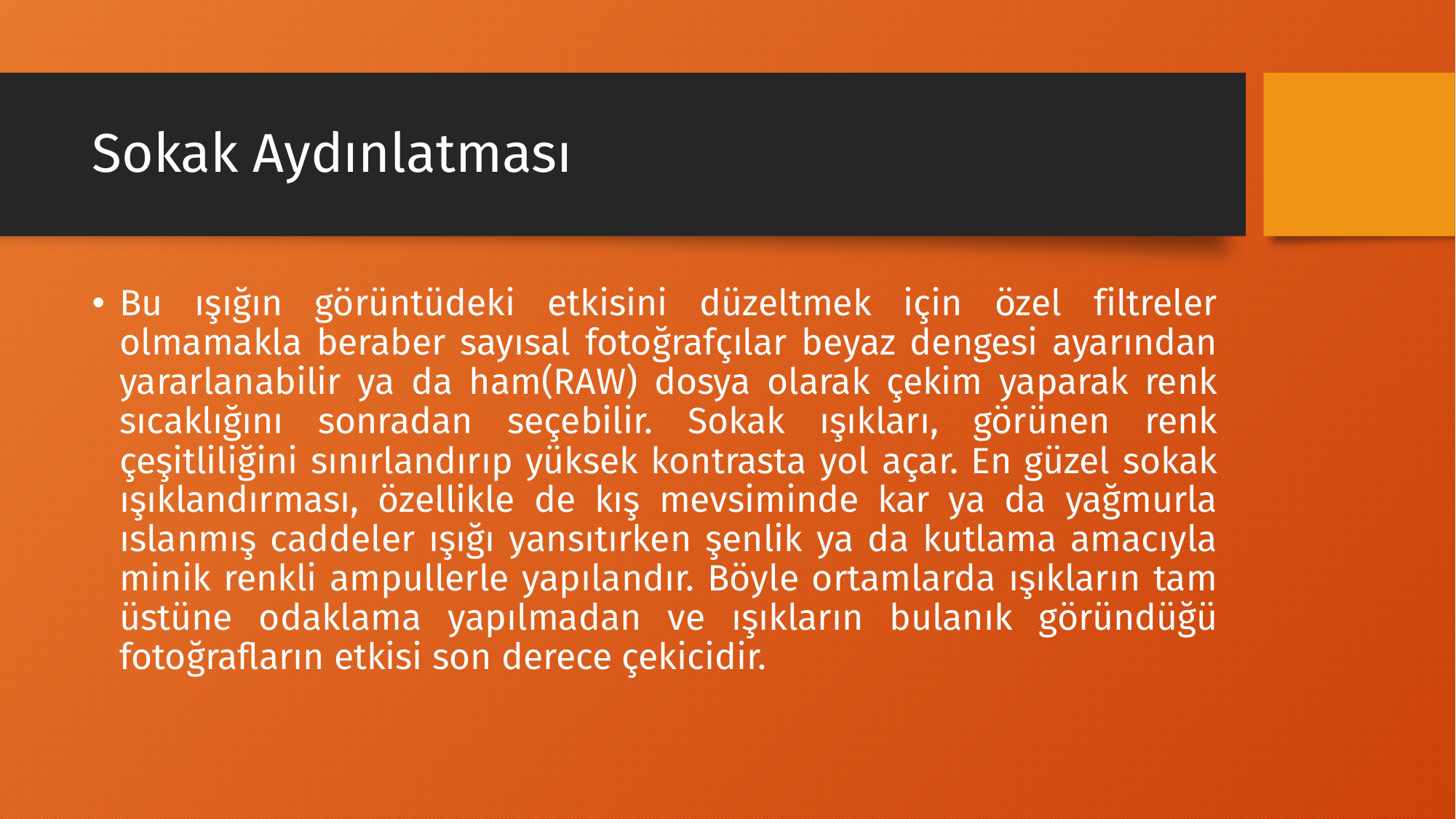

# Sokak Aydınlatması
Bu ışığın görüntüdeki etkisini düzeltmek için özel filtreler olmamakla beraber sayısal fotoğrafçılar beyaz dengesi ayarından yararlanabilir ya da ham(RAW) dosya olarak çekim yaparak renk sıcaklığını sonradan seçebilir. Sokak ışıkları, görünen renk çeşitliliğini sınırlandırıp yüksek kontrasta yol açar. En güzel sokak ışıklandırması, özellikle de kış mevsiminde kar ya da yağmurla ıslanmış caddeler ışığı yansıtırken şenlik ya da kutlama amacıyla minik renkli ampullerle yapılandır. Böyle ortamlarda ışıkların tam üstüne odaklama yapılmadan ve ışıkların bulanık göründüğü fotoğrafların etkisi son derece çekicidir.